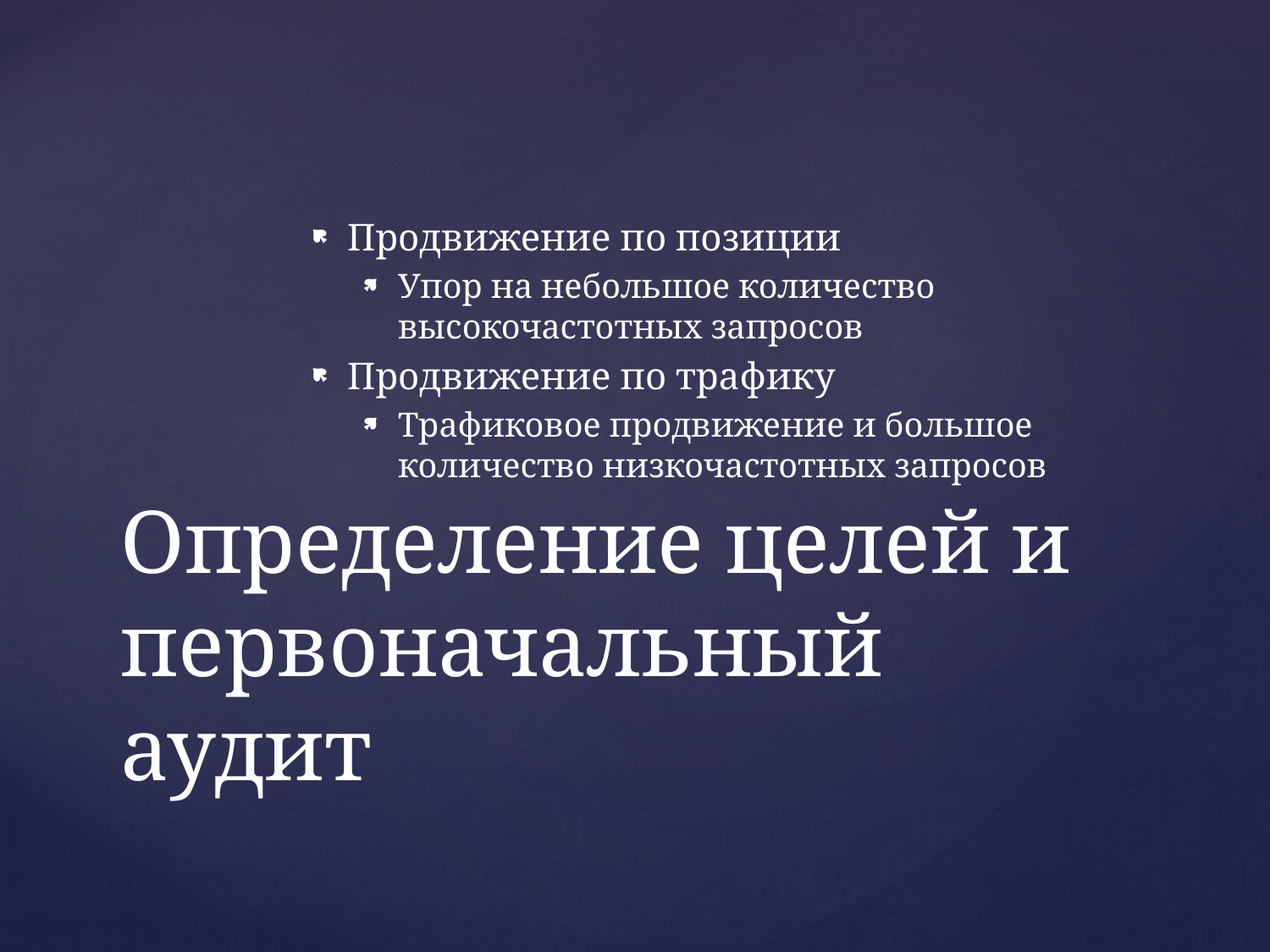

Продвижение по позиции
Упор на небольшое количество высокочастотных запросов
Продвижение по трафику
Трафиковое продвижение и большое количество низкочастотных запросов
# Определение целей и первоначальный аудит